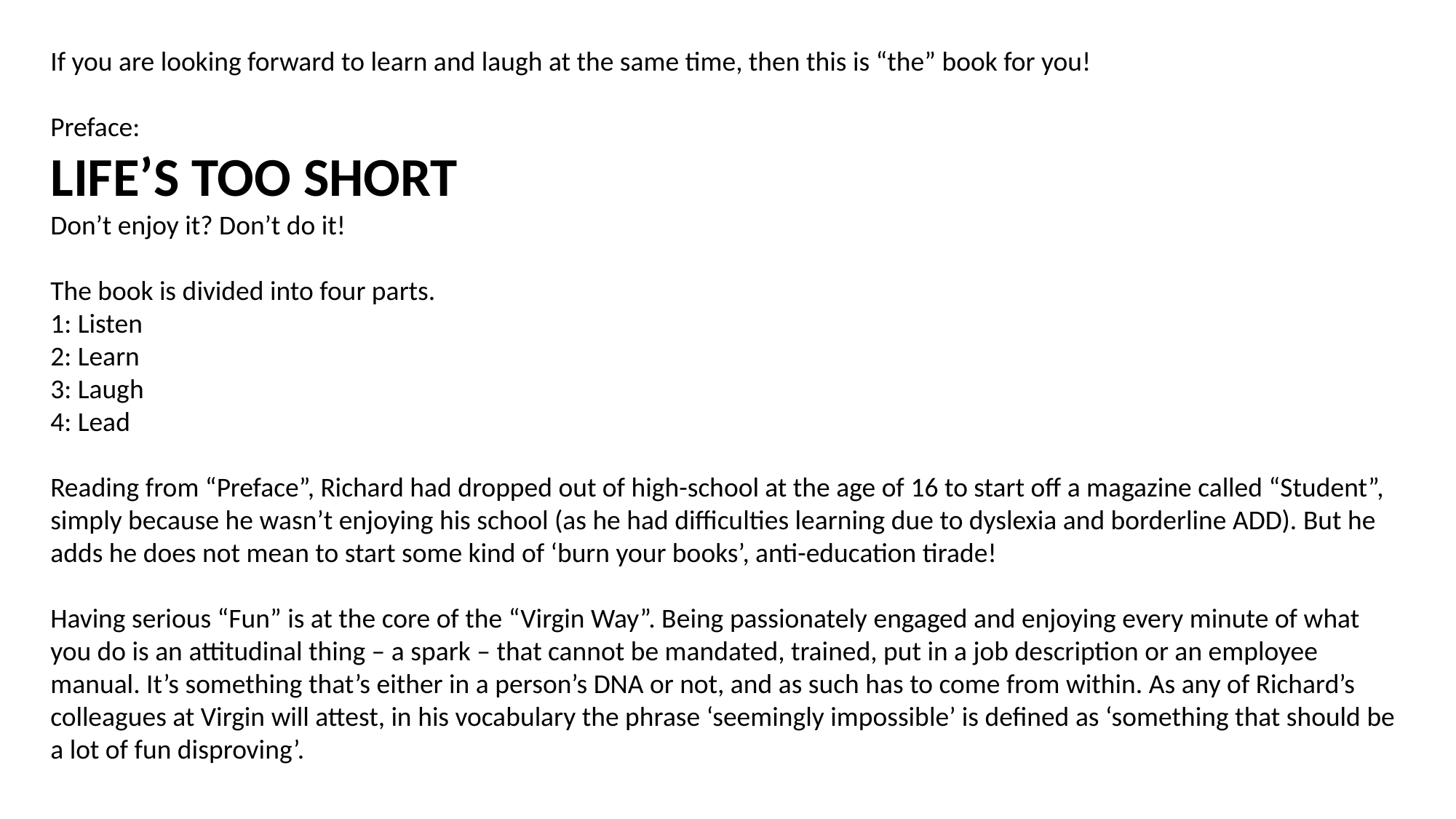

If you are looking forward to learn and laugh at the same time, then this is “the” book for you!

Preface:
LIFE’S TOO SHORT
Don’t enjoy it? Don’t do it!

The book is divided into four parts.
1: Listen
2: Learn
3: Laugh
4: Lead

Reading from “Preface”, Richard had dropped out of high-school at the age of 16 to start off a magazine called “Student”, simply because he wasn’t enjoying his school (as he had difficulties learning due to dyslexia and borderline ADD). But he adds he does not mean to start some kind of ‘burn your books’, anti-education tirade!

Having serious “Fun” is at the core of the “Virgin Way”. Being passionately engaged and enjoying every minute of what you do is an attitudinal thing – a spark – that cannot be mandated, trained, put in a job description or an employee manual. It’s something that’s either in a person’s DNA or not, and as such has to come from within. As any of Richard’s colleagues at Virgin will attest, in his vocabulary the phrase ‘seemingly impossible’ is defined as ‘something that should be a lot of fun disproving’.